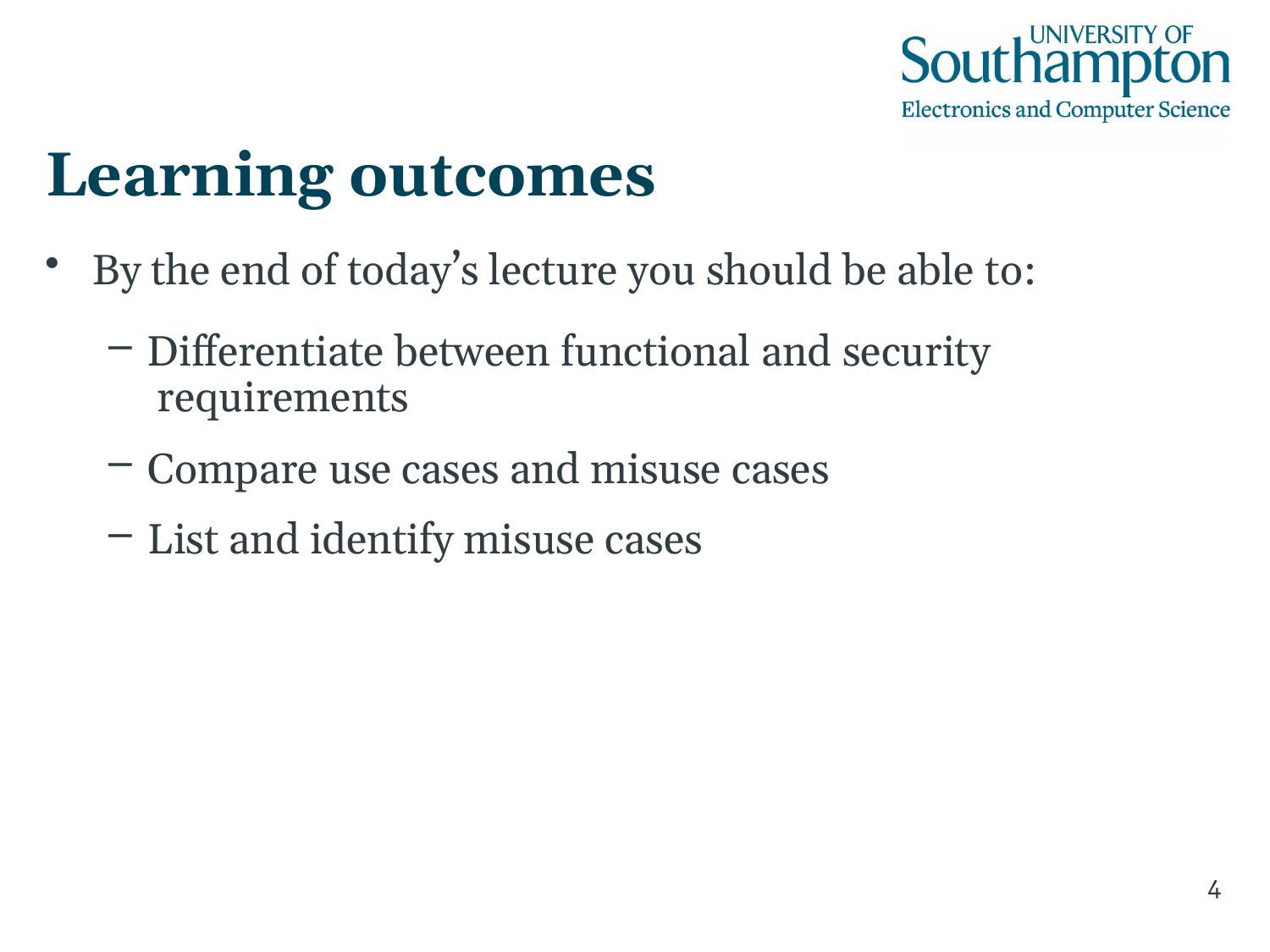

# Learning outcomes
By the end of today’s lecture you should be able to:
Differentiate between functional and security  requirements
Compare use cases and misuse cases
List and identify misuse cases
4